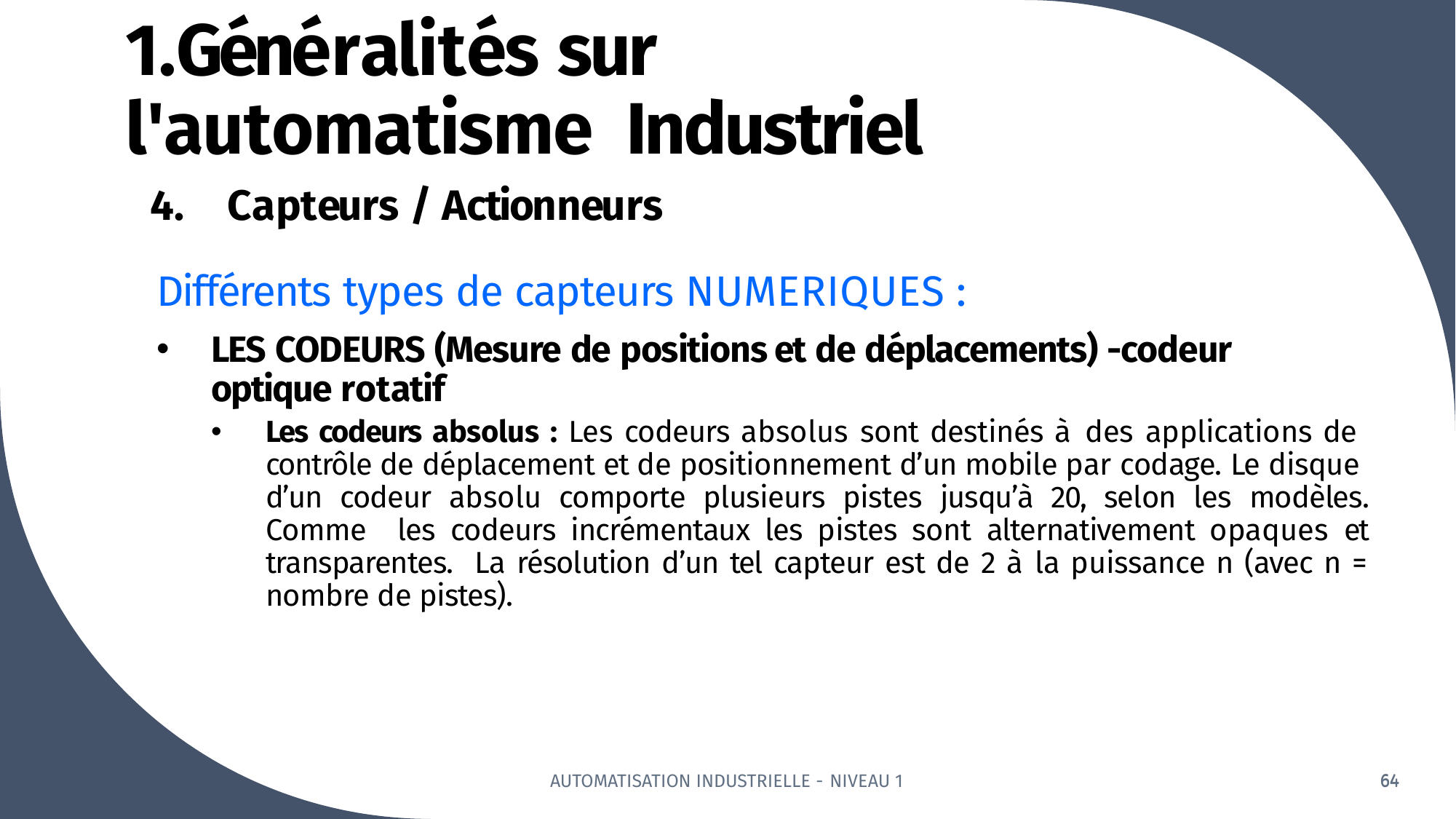

# 1.Généralités sur l'automatisme  Industriel
Capteurs / Actionneurs
Différents types de capteurs NUMERIQUES :
LES CODEURS (Mesure de positions et de déplacements) -codeur  optique rotatif
Les codeurs absolus : Les codeurs absolus sont destinés à des applications de  contrôle de déplacement et de positionnement d’un mobile par codage. Le disque  d’un codeur absolu comporte plusieurs pistes jusqu’à 20, selon les modèles. Comme  les codeurs incrémentaux les pistes sont alternativement opaques et transparentes.  La résolution d’un tel capteur est de 2 à la puissance n (avec n = nombre de pistes).
AUTOMATISATION INDUSTRIELLE - NIVEAU 1
64
64